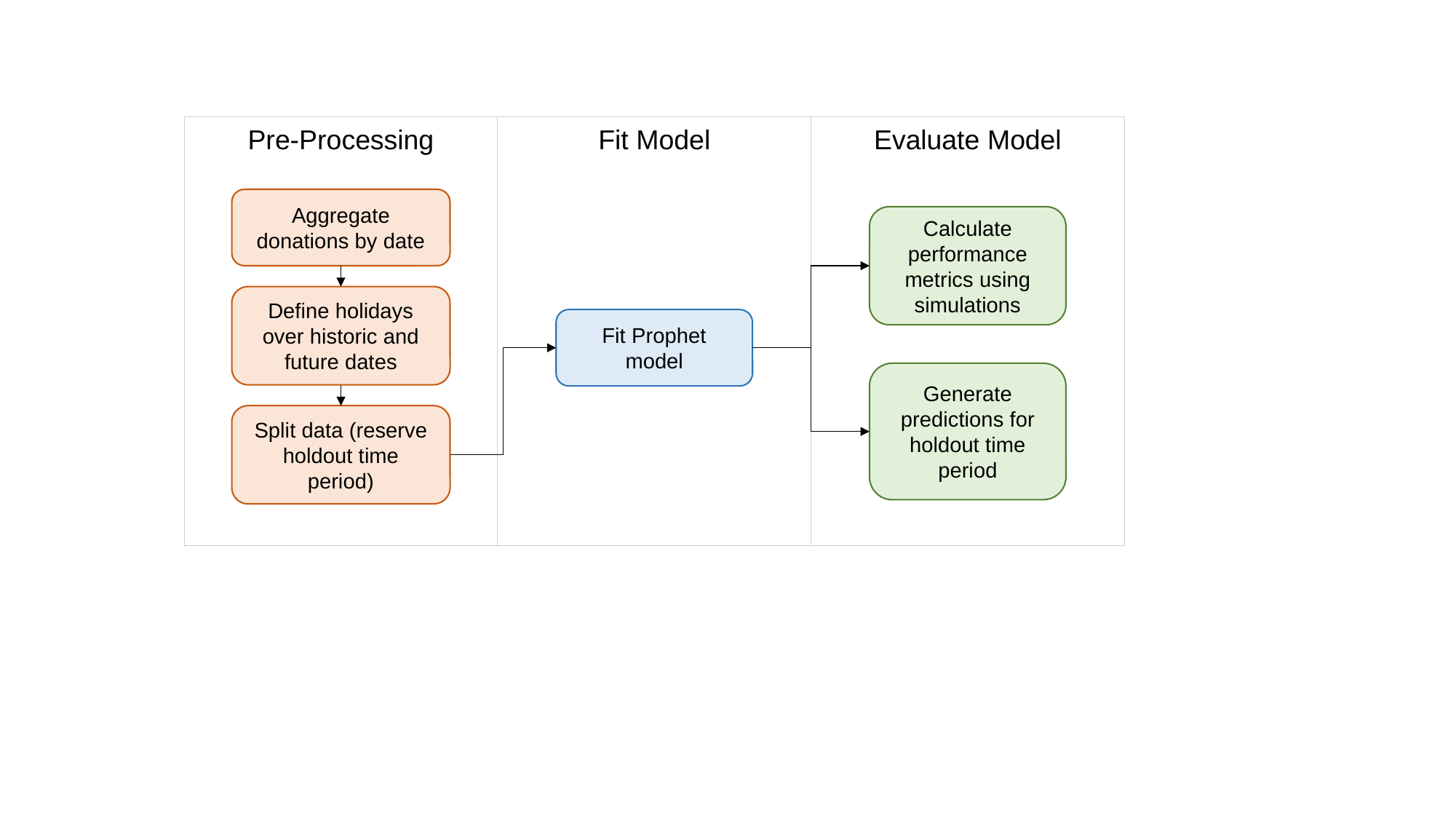

Pre-Processing
Fit Model
Evaluate Model
Aggregate donations by date
Calculate performance metrics using simulations
Define holidays over historic and future dates
Fit Prophet model
Generate predictions for holdout time period
Split data (reserve holdout time period)